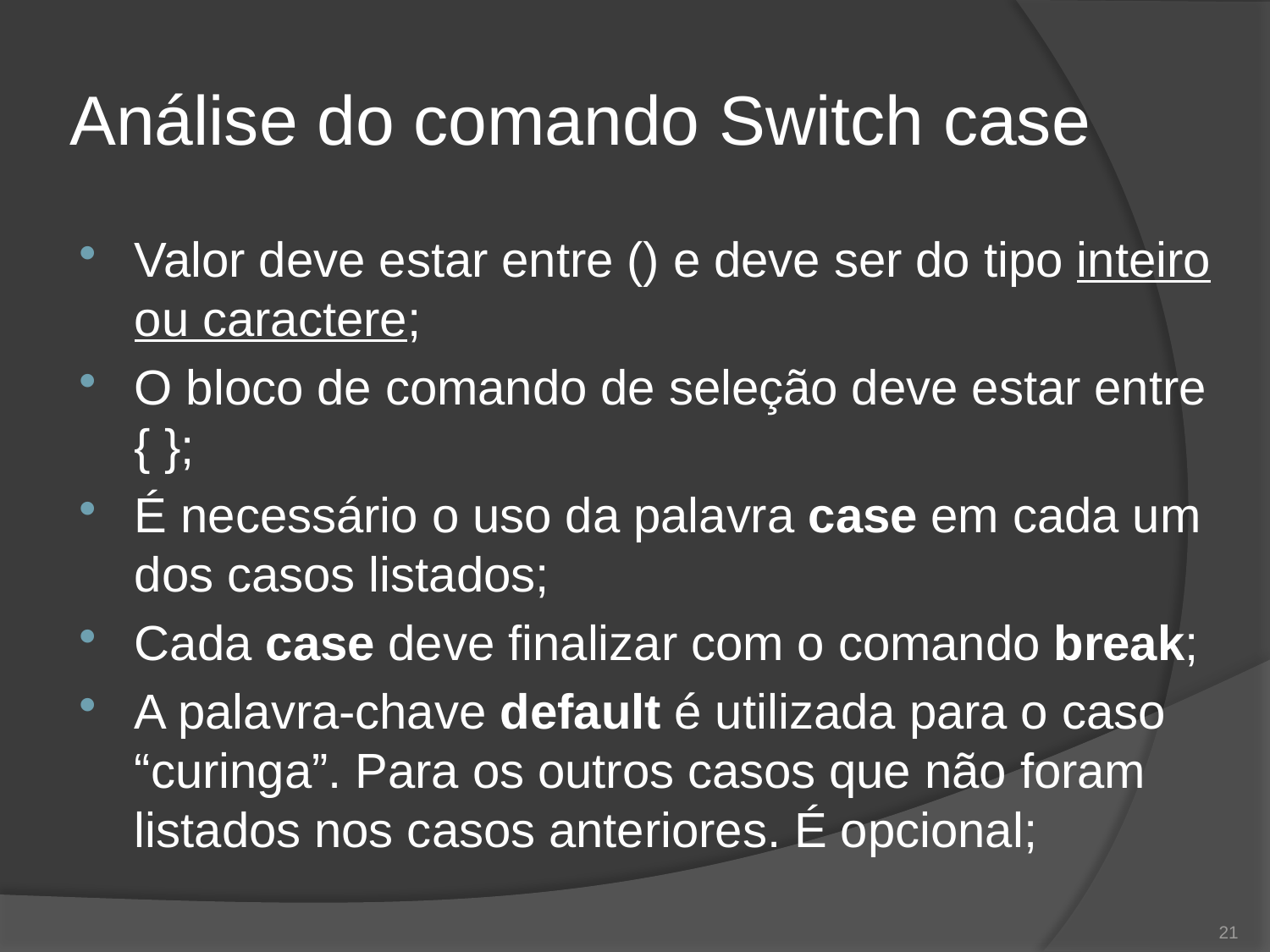

# Análise do comando Switch case
Valor deve estar entre () e deve ser do tipo inteiro ou caractere;
O bloco de comando de seleção deve estar entre { };
É necessário o uso da palavra case em cada um dos casos listados;
Cada case deve finalizar com o comando break;
A palavra-chave default é utilizada para o caso “curinga”. Para os outros casos que não foram listados nos casos anteriores. É opcional;

21